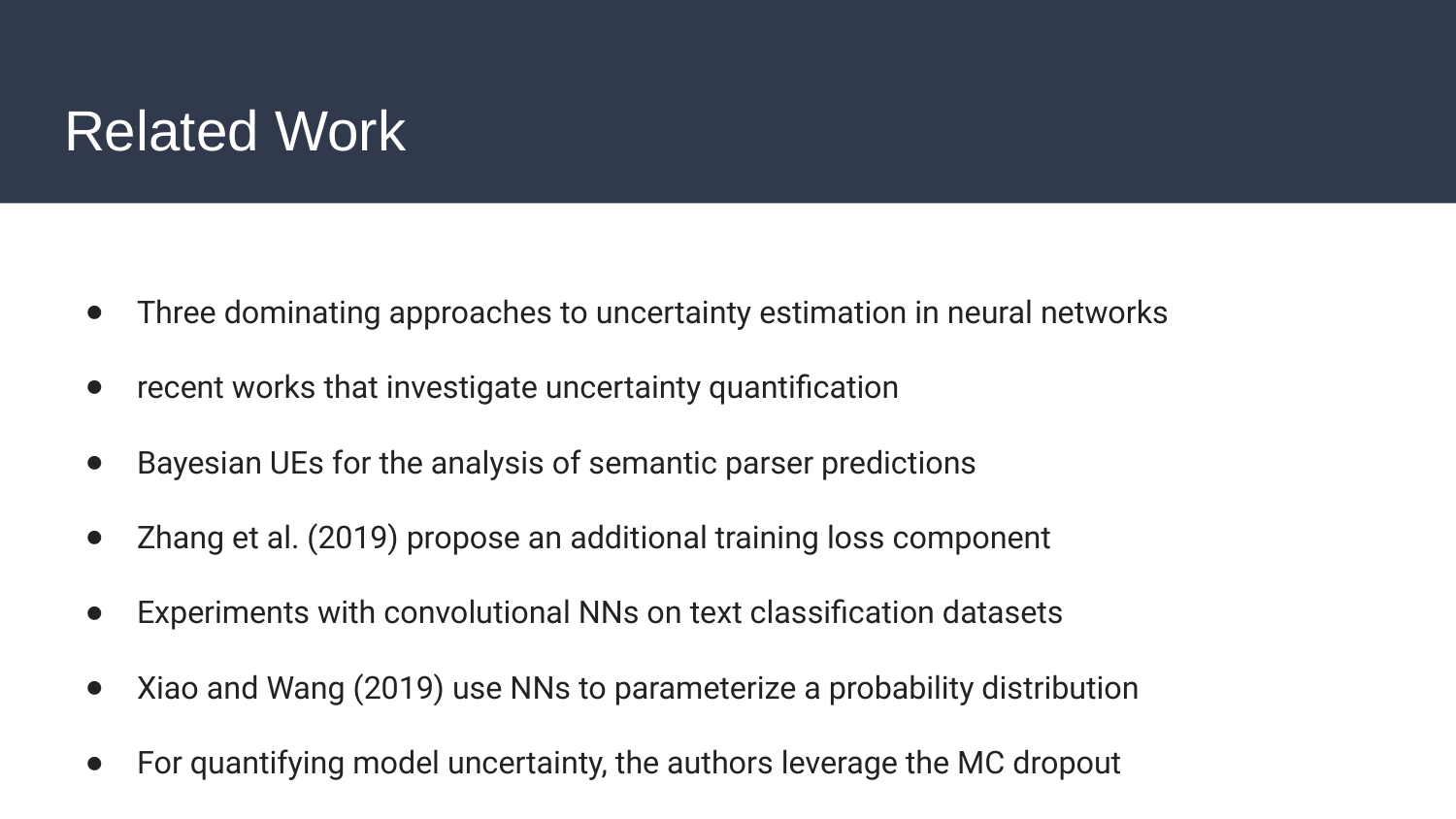

# Related Work
Three dominating approaches to uncertainty estimation in neural networks
recent works that investigate uncertainty quantification
Bayesian UEs for the analysis of semantic parser predictions
Zhang et al. (2019) propose an additional training loss component
Experiments with convolutional NNs on text classification datasets
Xiao and Wang (2019) use NNs to parameterize a probability distribution
For quantifying model uncertainty, the authors leverage the MC dropout